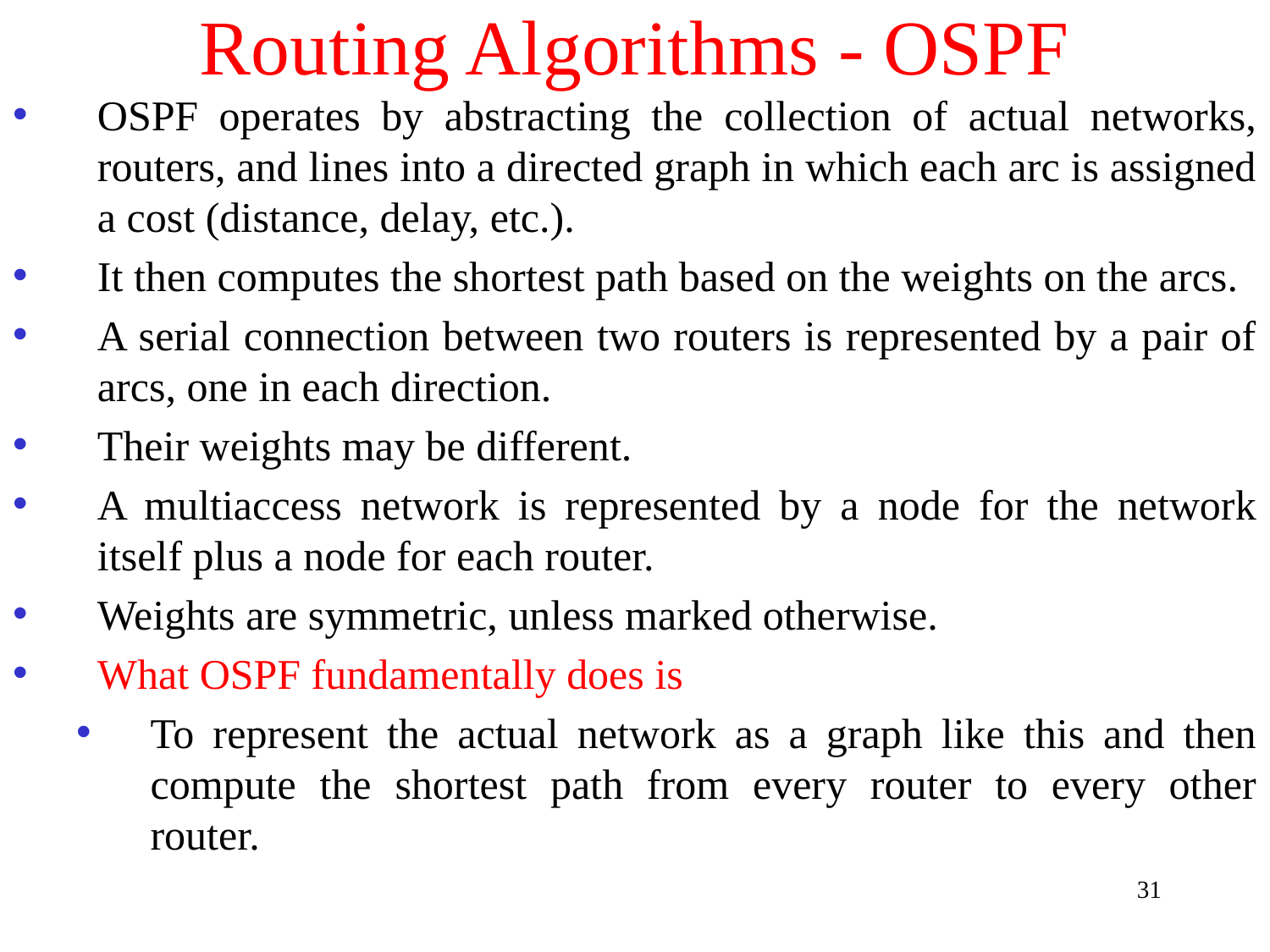

# Routing Algorithms - OSPF
OSPF operates by abstracting the collection of actual networks, routers, and lines into a directed graph in which each arc is assigned a cost (distance, delay, etc.).
It then computes the shortest path based on the weights on the arcs.
A serial connection between two routers is represented by a pair of arcs, one in each direction.
Their weights may be different.
A multiaccess network is represented by a node for the network itself plus a node for each router.
Weights are symmetric, unless marked otherwise.
What OSPF fundamentally does is
To represent the actual network as a graph like this and then compute the shortest path from every router to every other router.
31